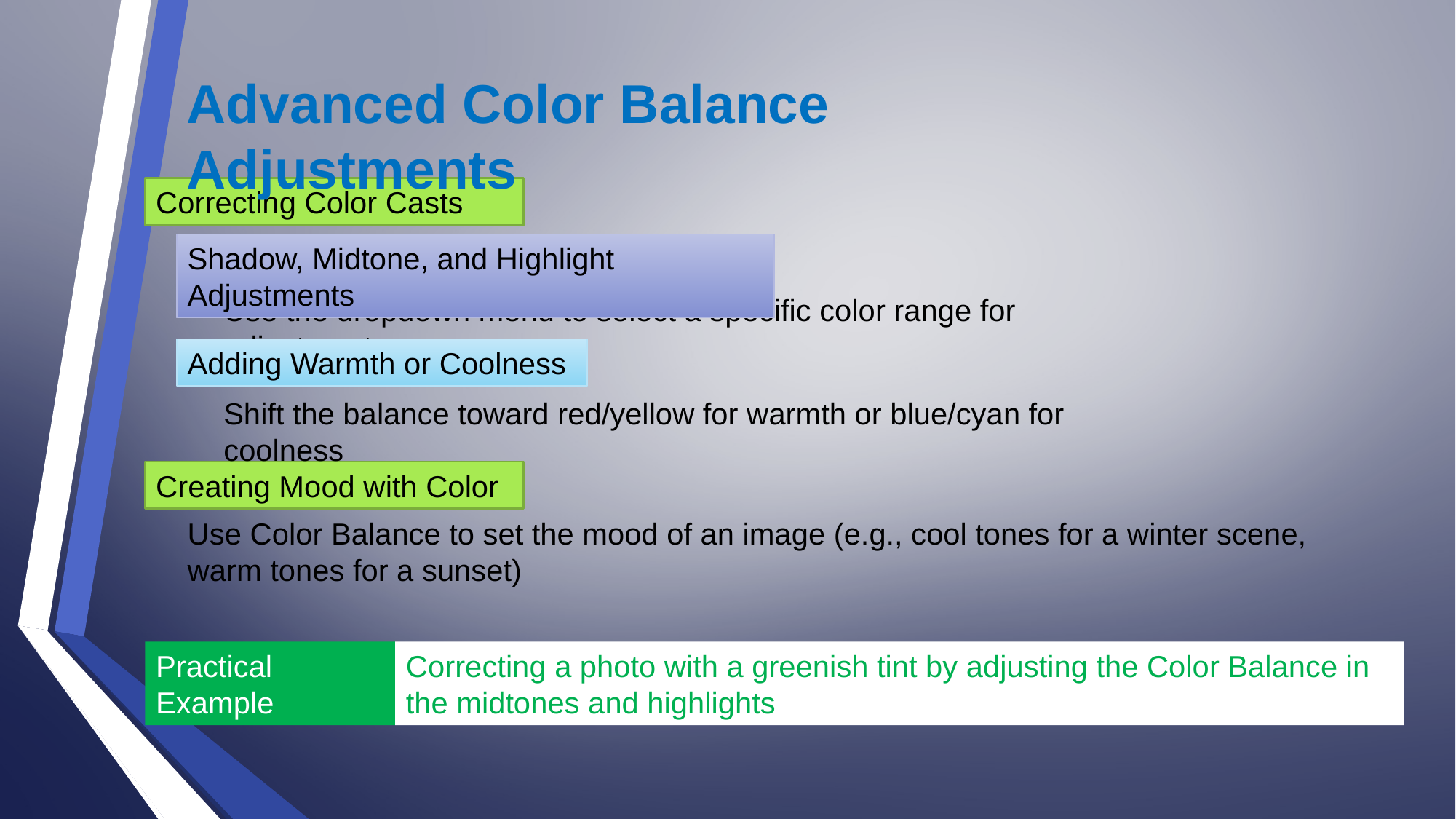

Advanced Color Balance Adjustments
Correcting Color Casts
Shadow, Midtone, and Highlight Adjustments
Use the dropdown menu to select a specific color range for adjustment
Adding Warmth or Coolness
Shift the balance toward red/yellow for warmth or blue/cyan for coolness
Creating Mood with Color
Use Color Balance to set the mood of an image (e.g., cool tones for a winter scene, warm tones for a sunset)
Practical Example
Correcting a photo with a greenish tint by adjusting the Color Balance in the midtones and highlights